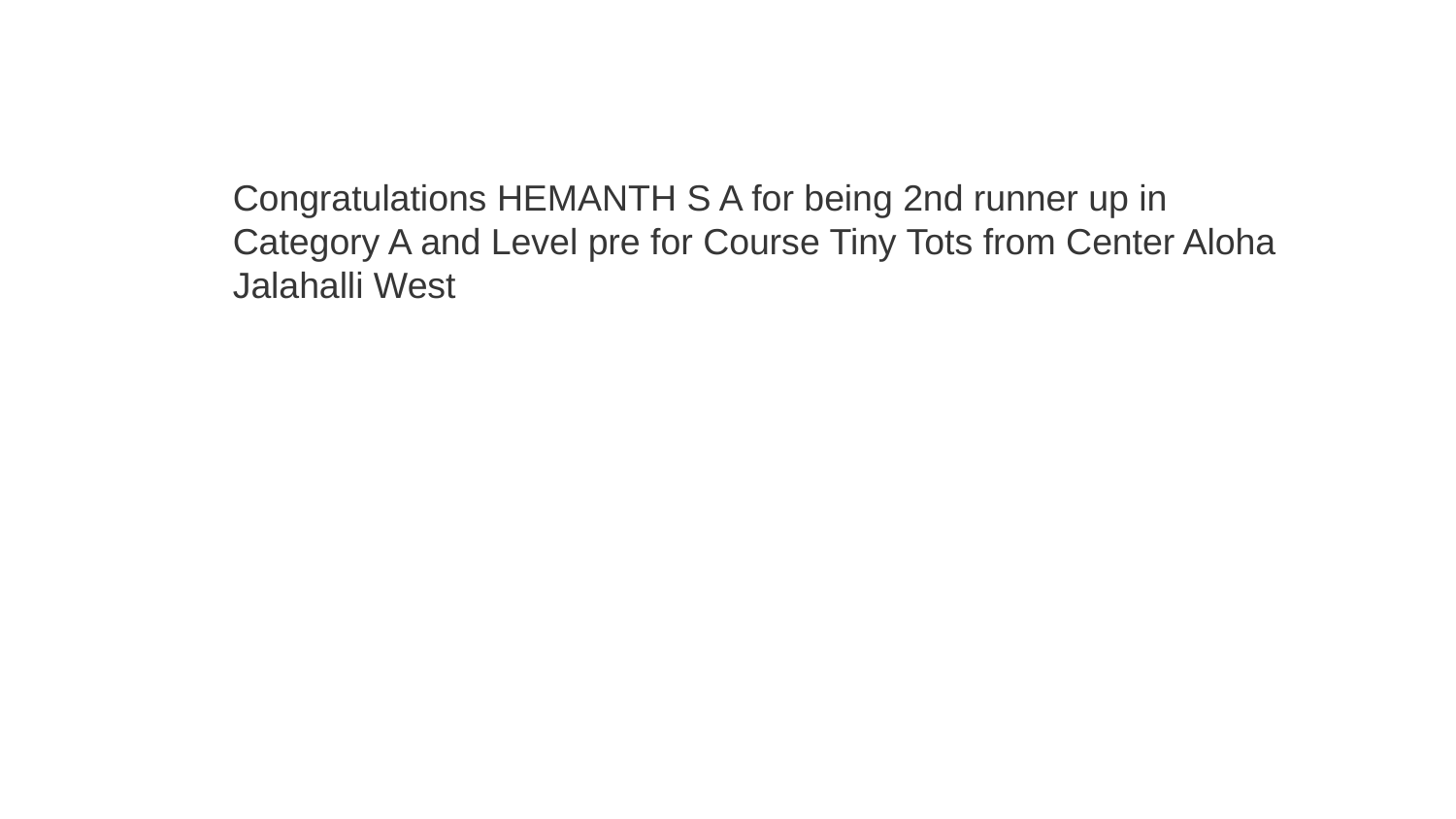

Congratulations HEMANTH S A for being 2nd runner up in Category A and Level pre for Course Tiny Tots from Center Aloha Jalahalli West